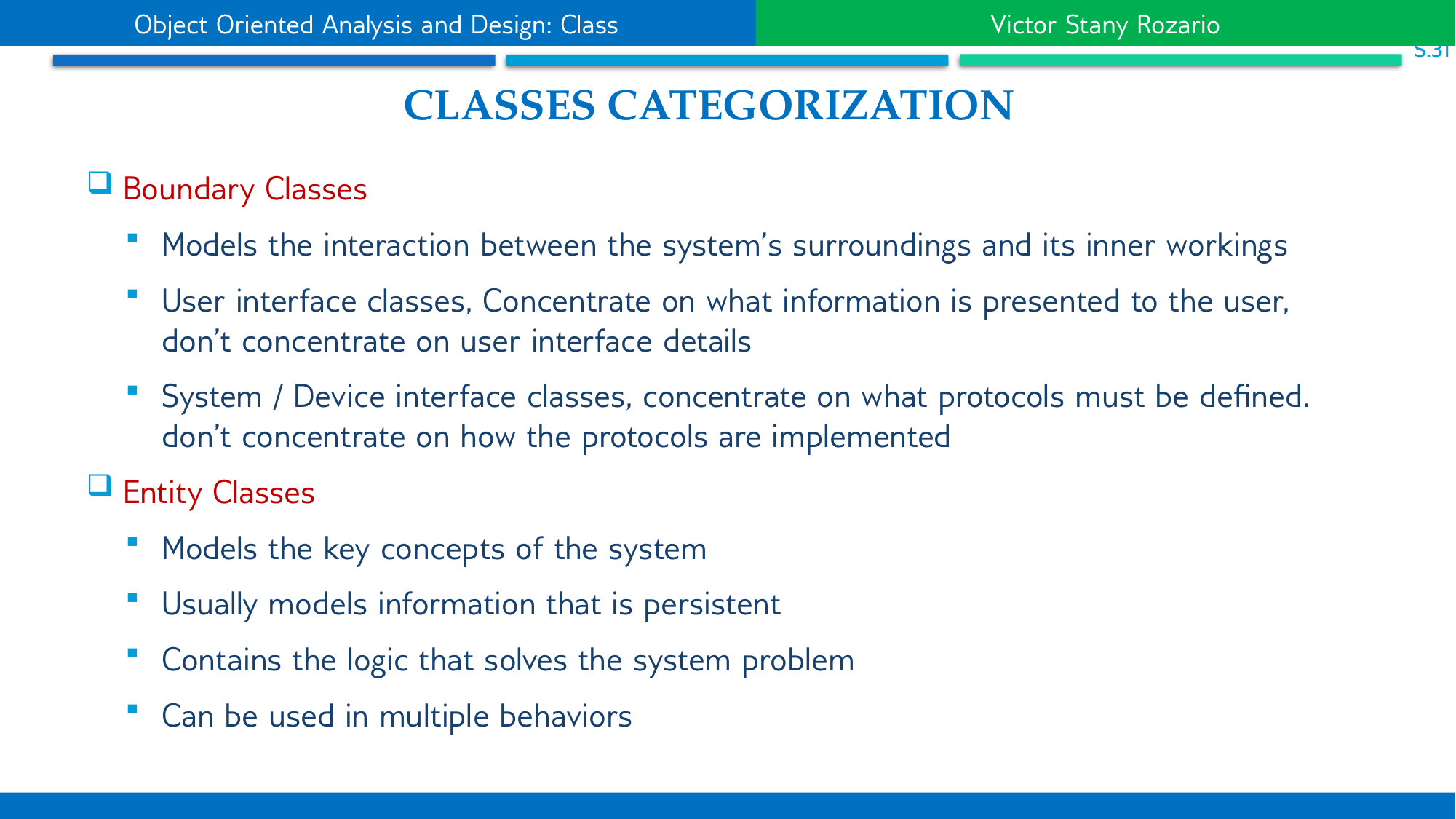

Object Oriented Analysis and Design: Class
Victor Stany Rozario
 S.31

Classes categorization
Boundary Classes
Models the interaction between the system’s surroundings and its inner workings
User interface classes, Concentrate on what information is presented to the user,
don’t concentrate on user interface details
System / Device interface classes, concentrate on what protocols must be defined.
don’t concentrate on how the protocols are implemented
Entity Classes
Models the key concepts of the system
Usually models information that is persistent
Contains the logic that solves the system problem
Can be used in multiple behaviors